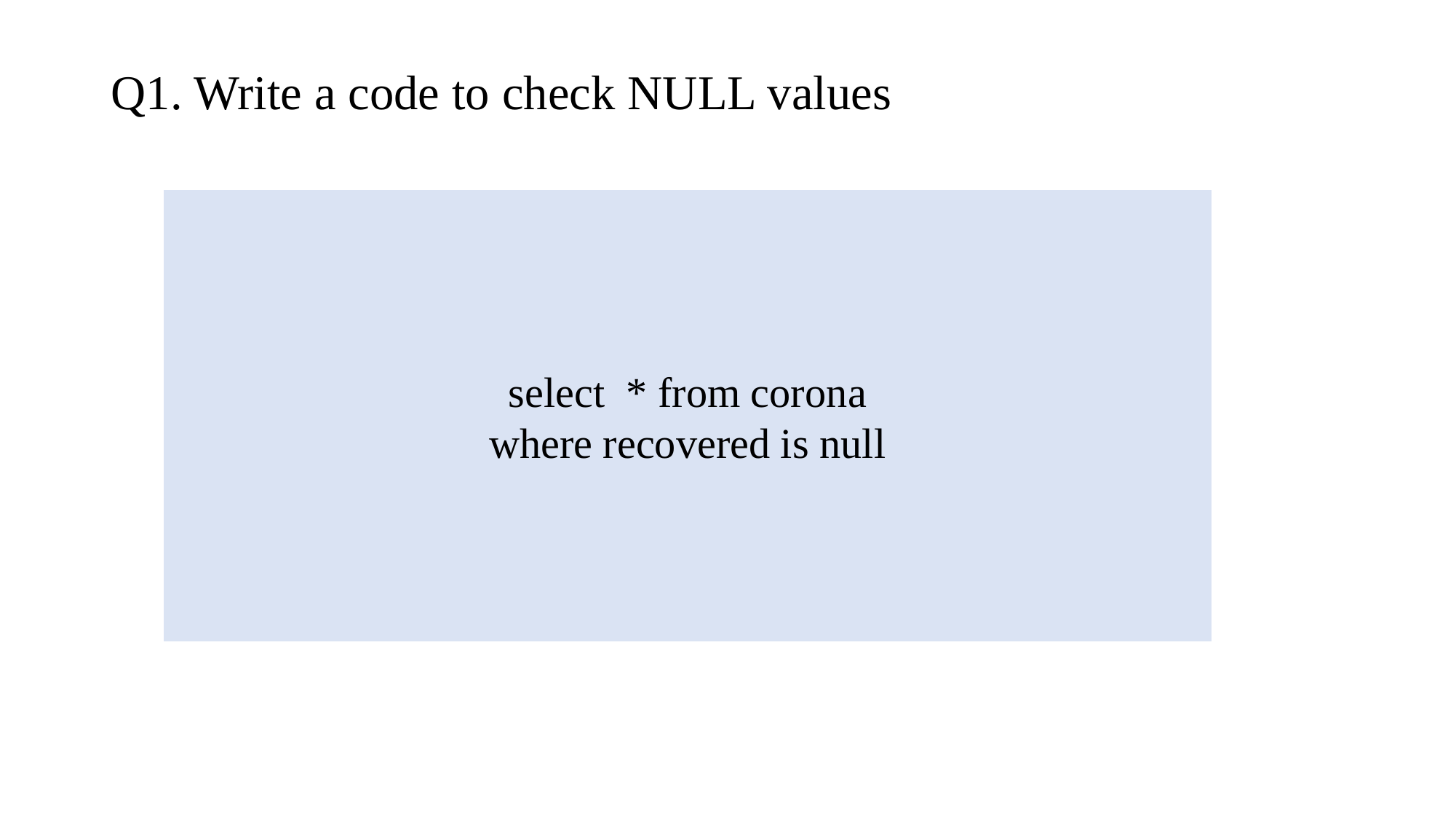

# Q1. Write a code to check NULL values
select  * from corona
where recovered is null